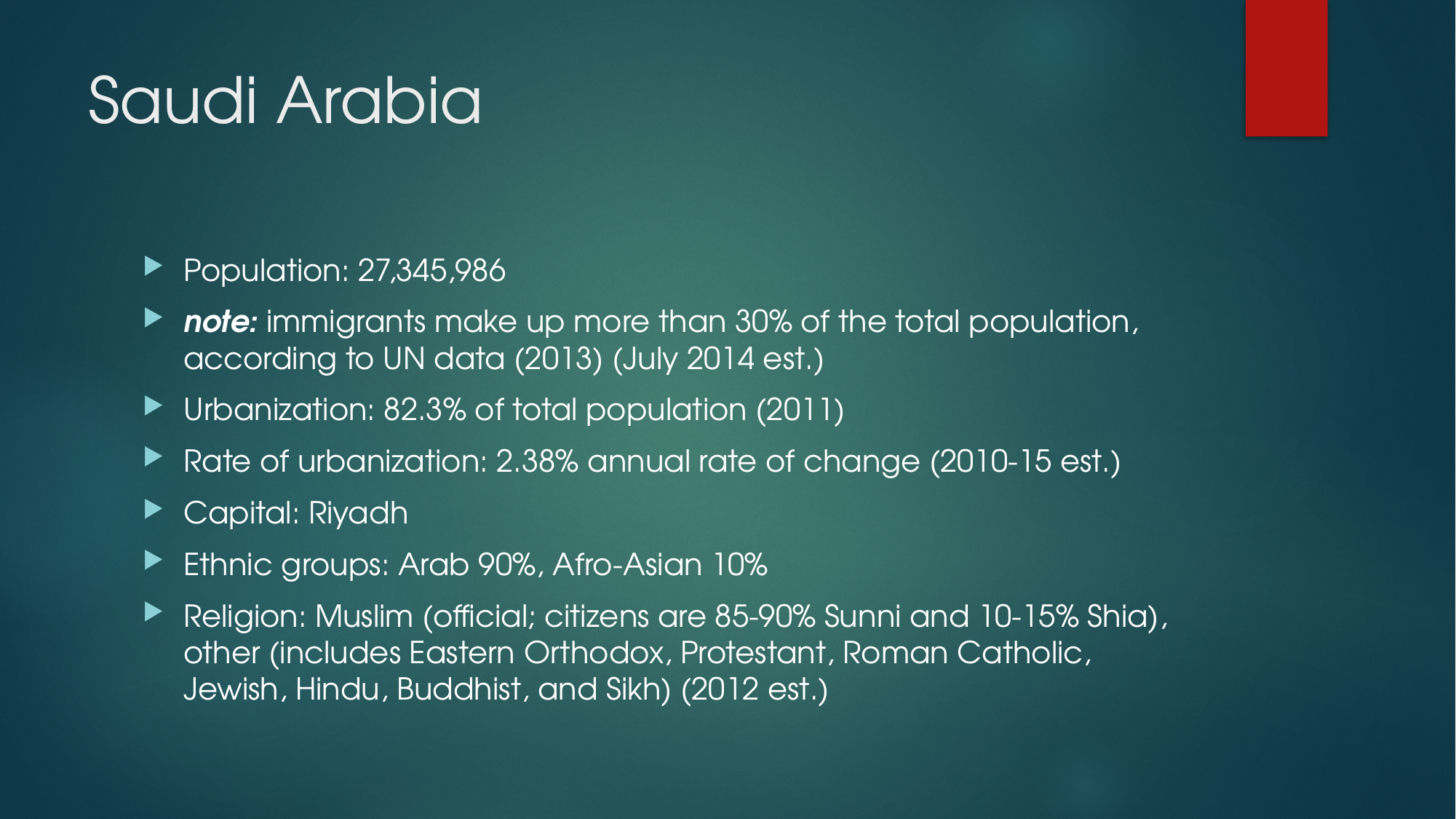

# Saudi Arabia
Population: 27,345,986
note: immigrants make up more than 30% of the total population, according to UN data (2013) (July 2014 est.)
Urbanization: 82.3% of total population (2011)
Rate of urbanization: 2.38% annual rate of change (2010-15 est.)
Capital: Riyadh
Ethnic groups: Arab 90%, Afro-Asian 10%
Religion: Muslim (official; citizens are 85-90% Sunni and 10-15% Shia), other (includes Eastern Orthodox, Protestant, Roman Catholic, Jewish, Hindu, Buddhist, and Sikh) (2012 est.)